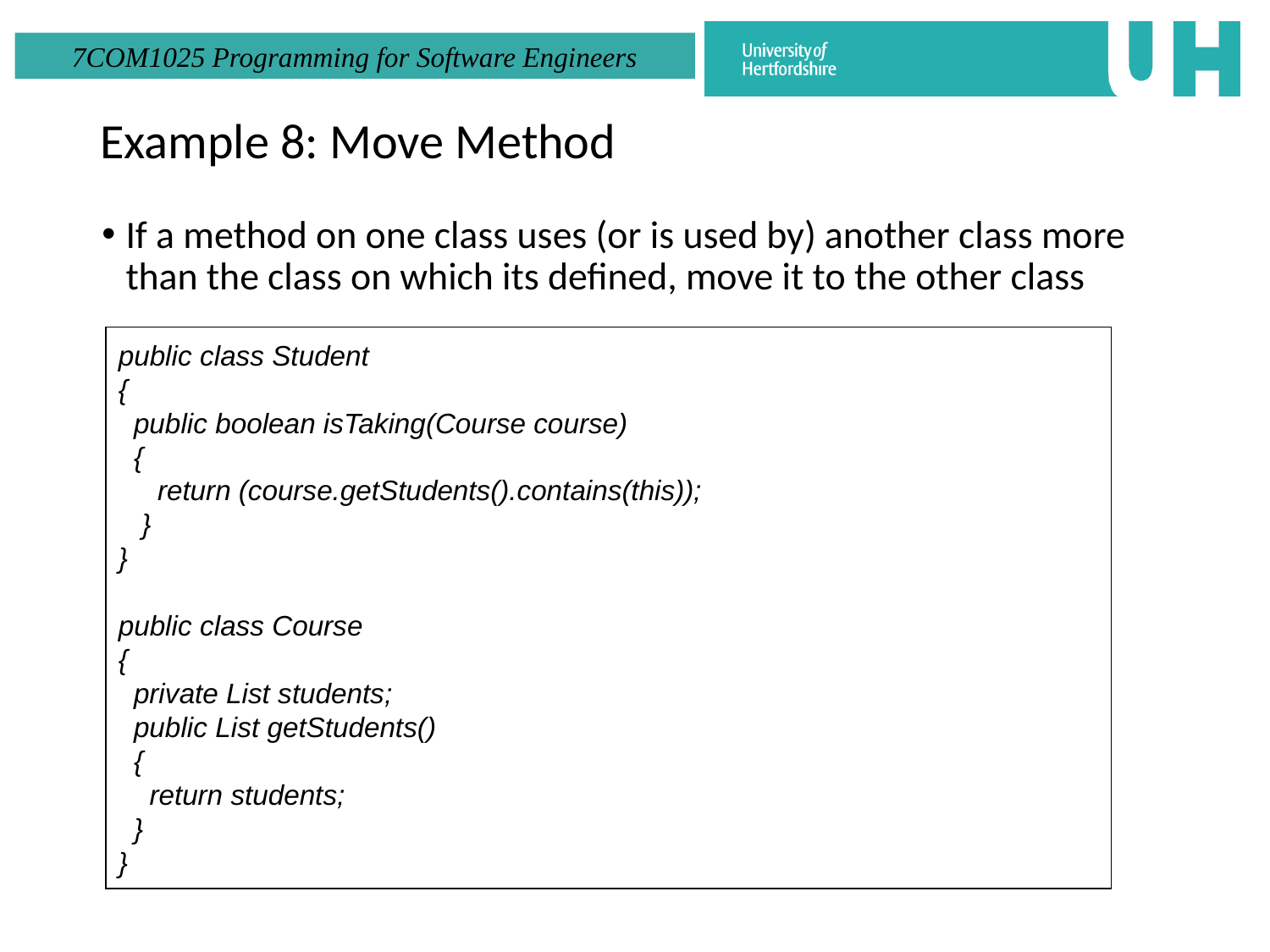

# Example 8: Move Method
If a method on one class uses (or is used by) another class more than the class on which its defined, move it to the other class
public class Student
{
  public boolean isTaking(Course course)
  {
     return (course.getStudents().contains(this));
   }
}

public class Course
{
  private List students;
  public List getStudents()
  {
    return students;
  }
}